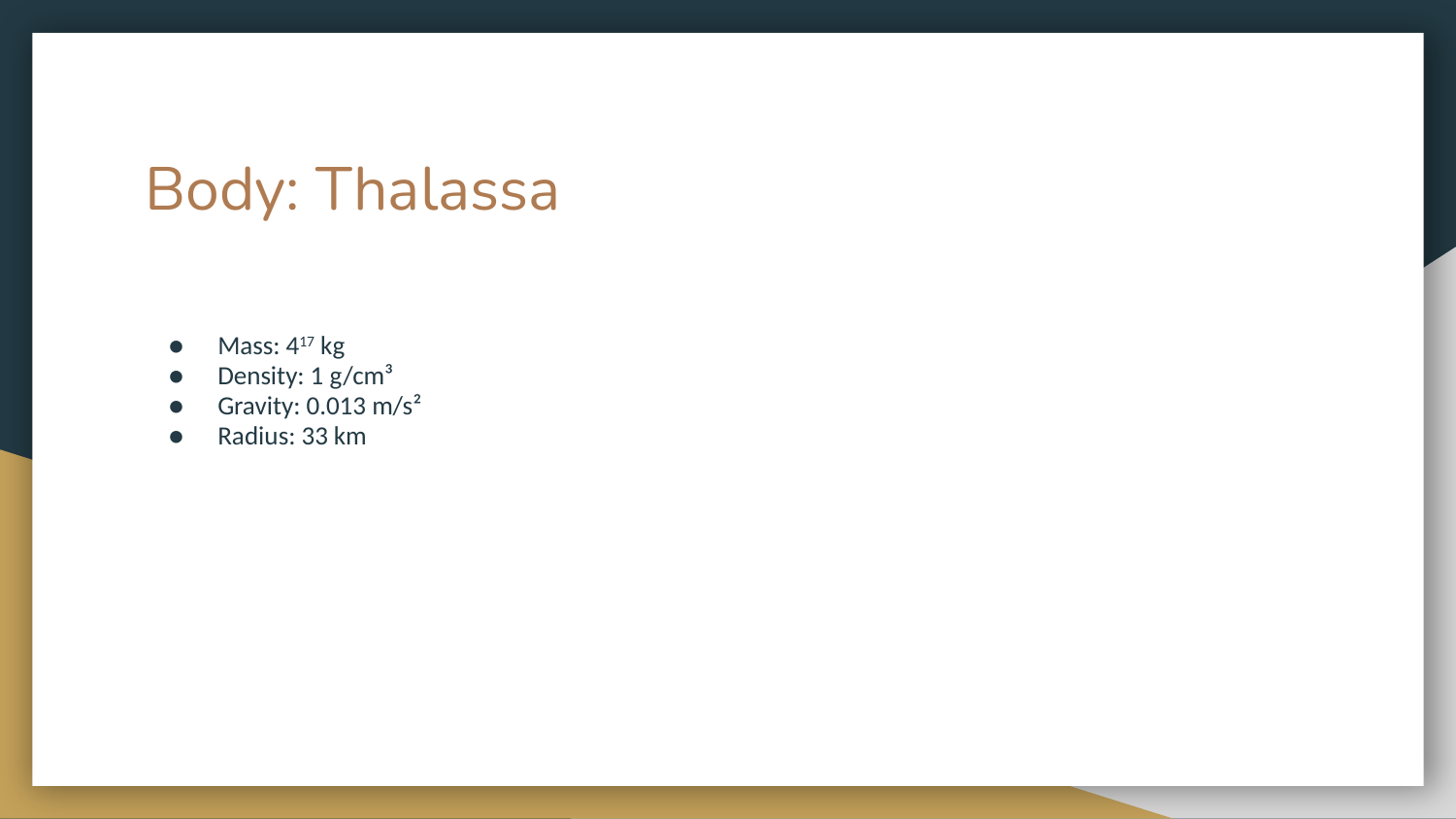

# Body: Thalassa
Mass: 417 kg
Density: 1 g/cm³
Gravity: 0.013 m/s²
Radius: 33 km